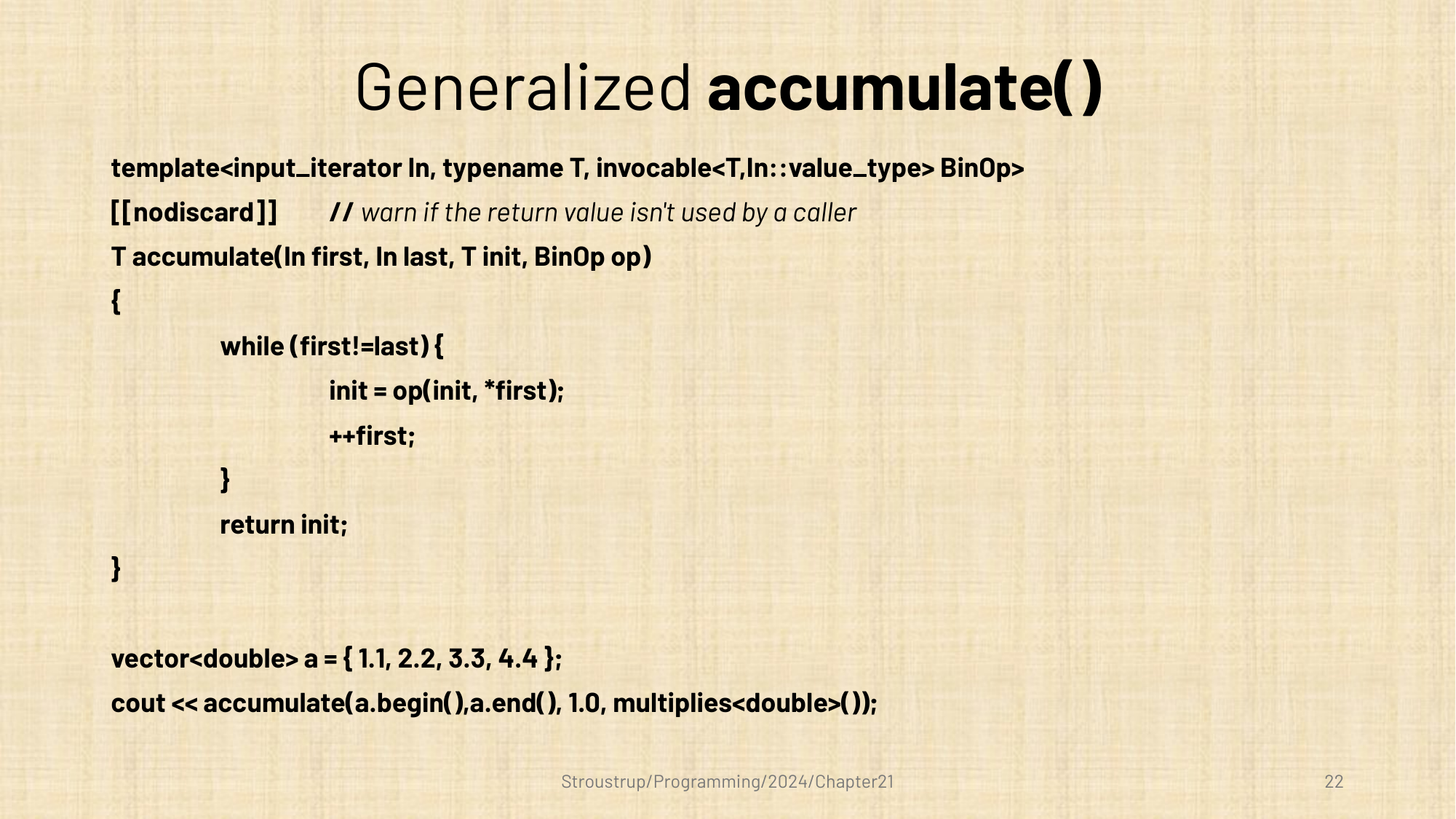

# Generalized accumulate()
template<input_iterator In, typename T, invocable<T,In::value_type> BinOp>
[[nodiscard]]	// warn if the return value isn't used by a caller
T accumulate(In first, In last, T init, BinOp op)
{
	while (first!=last) {
		init = op(init, *first);
		++first;
	}
	return init;
}

vector<double> a = { 1.1, 2.2, 3.3, 4.4 };
cout << accumulate(a.begin(),a.end(), 1.0, multiplies<double>());

Stroustrup/Programming/2024/Chapter21
22